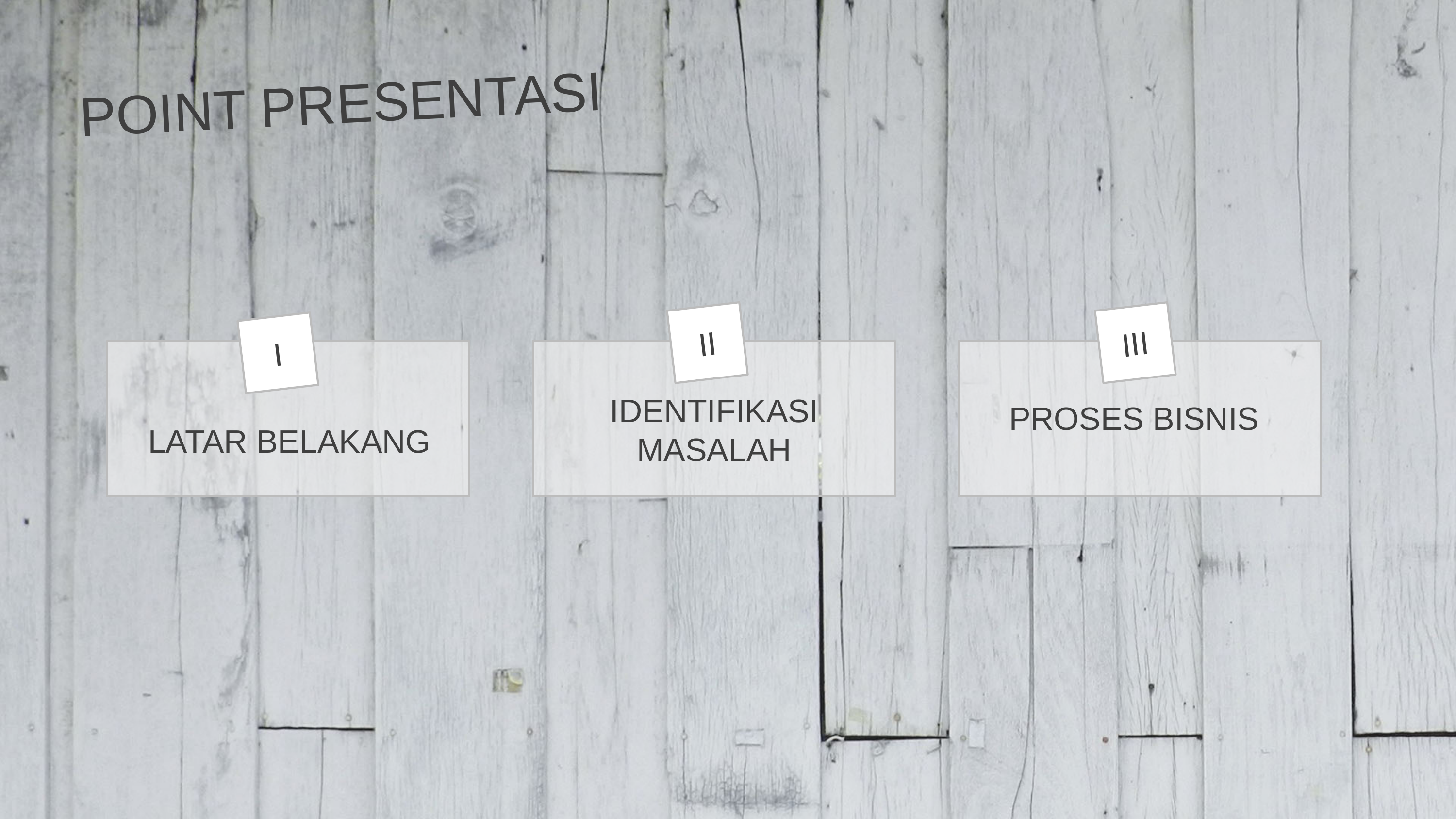

POINT PRESENTASI
II
III
I

IDENTIFIKASI MASALAH
PROSES BISNIS
LATAR BELAKANG